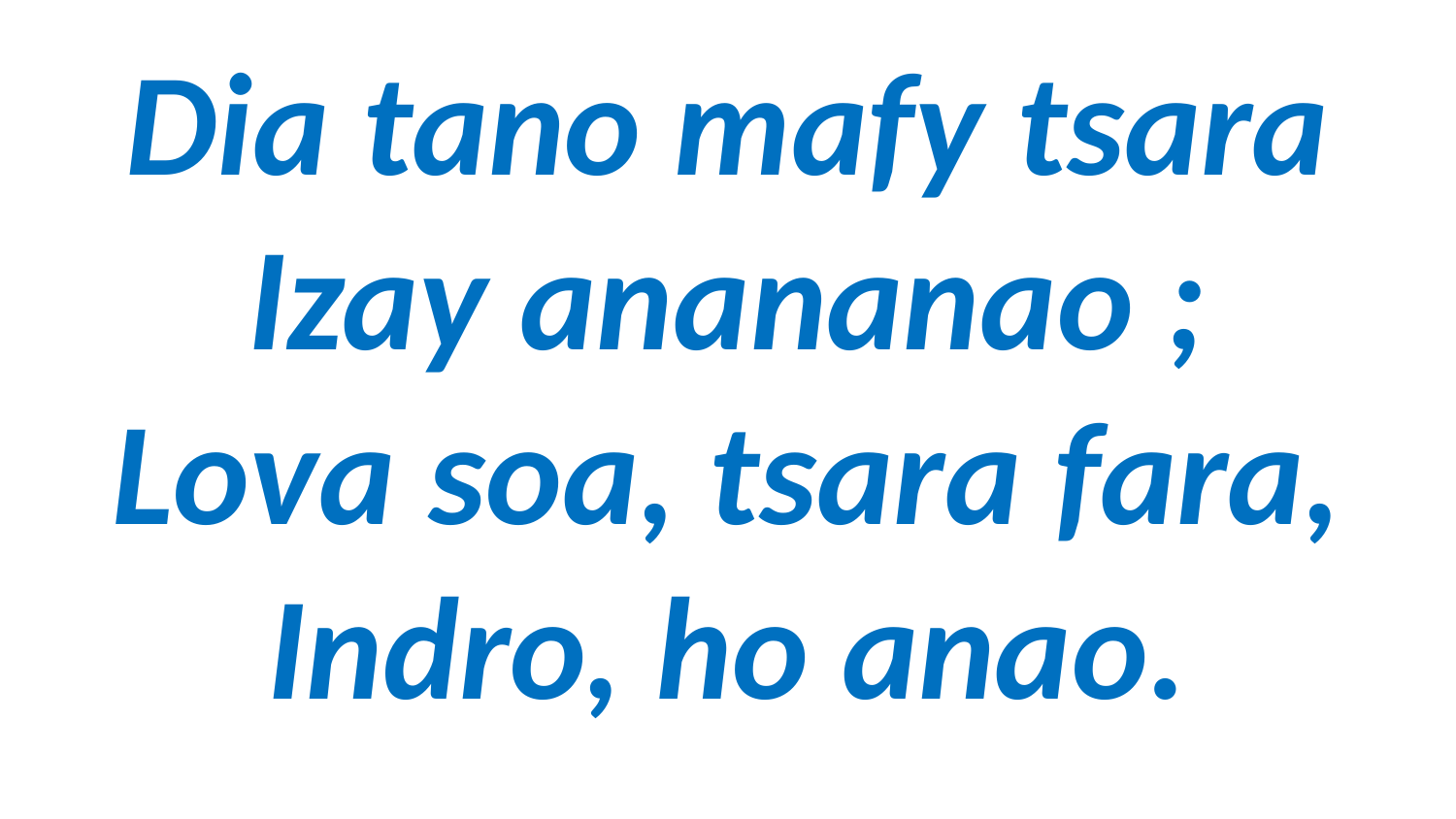

# Dia tano mafy tsara Izay anananao ; Lova soa, tsara fara, Indro, ho anao.